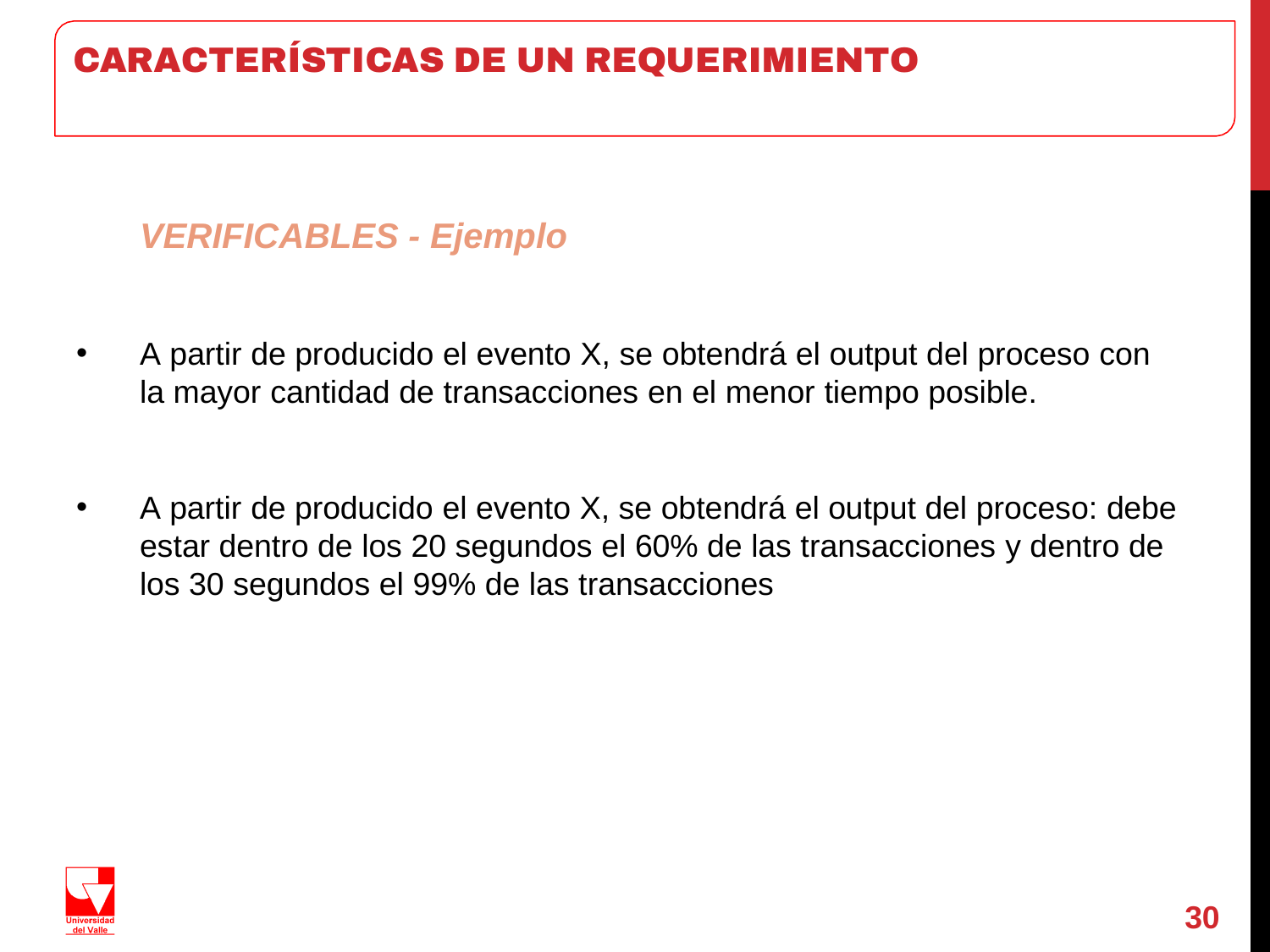

# CARACTERÍSTICAS DE UN REQUERIMIENTO
VERIFICABLES - Ejemplo

A partir de producido el evento X, se obtendrá el output del proceso con la mayor cantidad de transacciones en el menor tiempo posible.

A partir de producido el evento X, se obtendrá el output del proceso: debe estar dentro de los 20 segundos el 60% de las transacciones y dentro de los 30 segundos el 99% de las transacciones
30